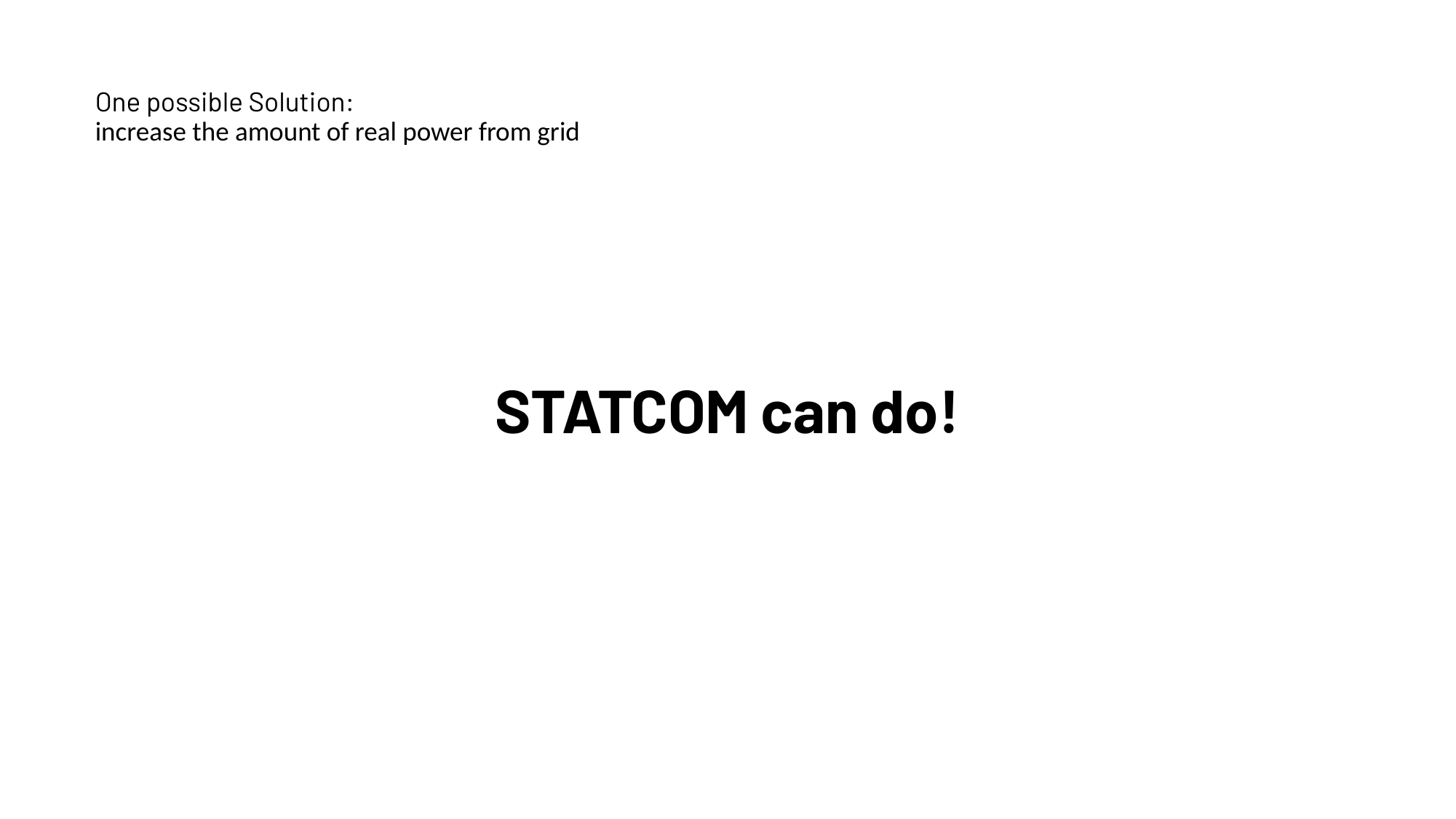

# One possible Solution: increase the amount of real power from grid
STATCOM can do!